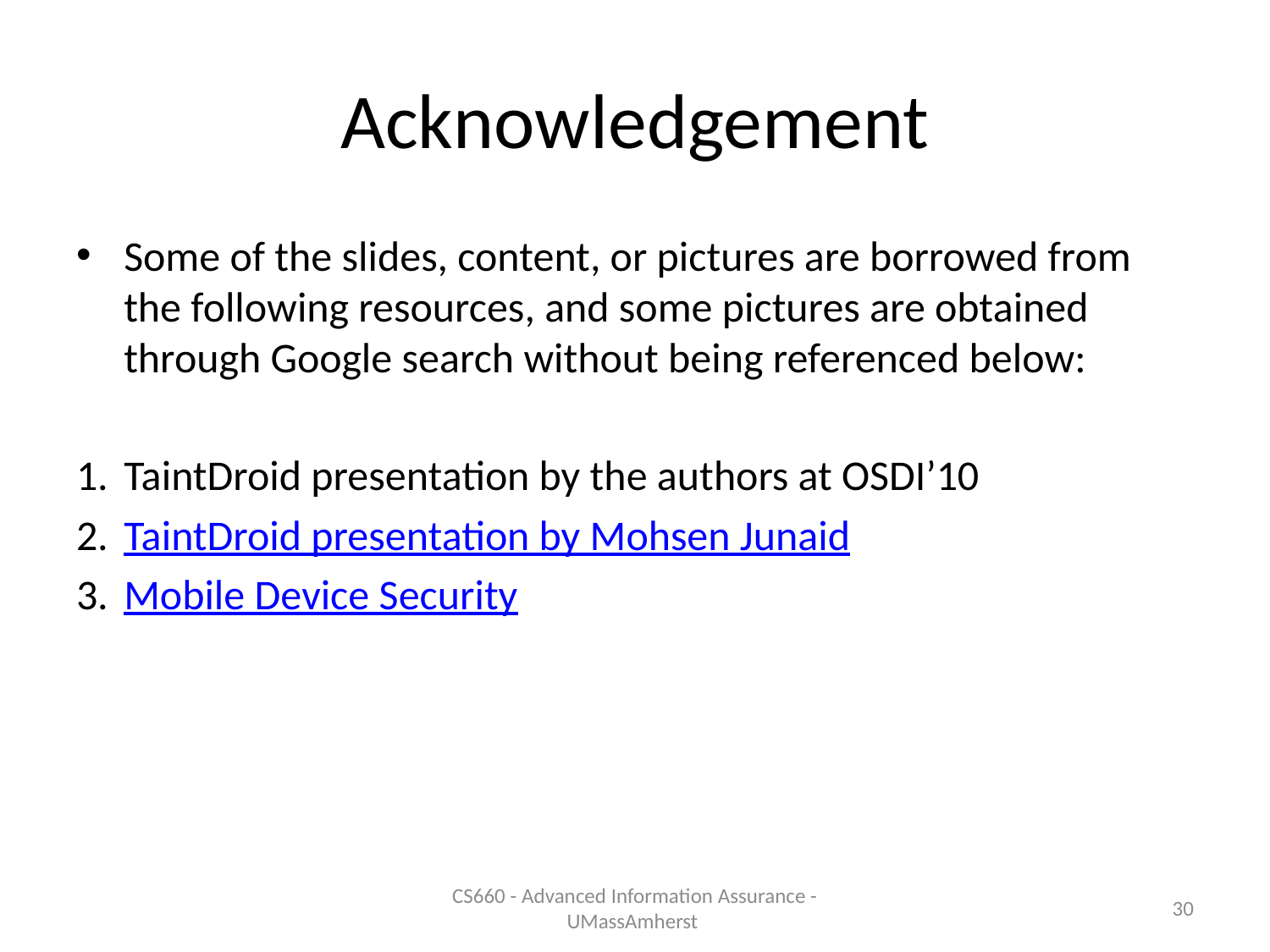

# Acknowledgement
Some of the slides, content, or pictures are borrowed from the following resources, and some pictures are obtained through Google search without being referenced below:

TaintDroid presentation by the authors at OSDI’10
TaintDroid presentation by Mohsen Junaid
Mobile Device Security
CS660 - Advanced Information Assurance - UMassAmherst
30